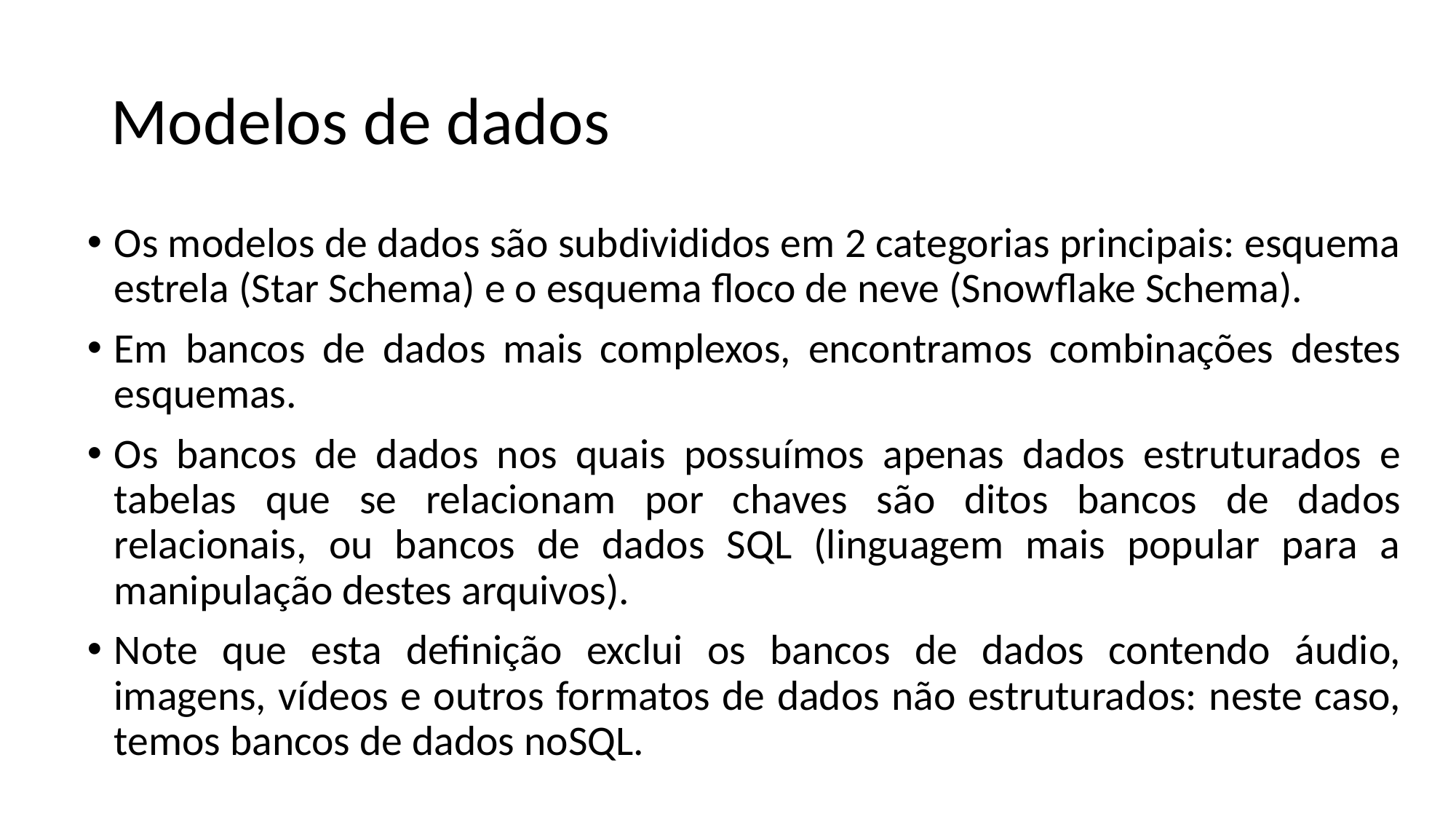

# Modelos de dados
Os modelos de dados são subdivididos em 2 categorias principais: esquema estrela (Star Schema) e o esquema floco de neve (Snowflake Schema).
Em bancos de dados mais complexos, encontramos combinações destes esquemas.
Os bancos de dados nos quais possuímos apenas dados estruturados e tabelas que se relacionam por chaves são ditos bancos de dados relacionais, ou bancos de dados SQL (linguagem mais popular para a manipulação destes arquivos).
Note que esta definição exclui os bancos de dados contendo áudio, imagens, vídeos e outros formatos de dados não estruturados: neste caso, temos bancos de dados noSQL.